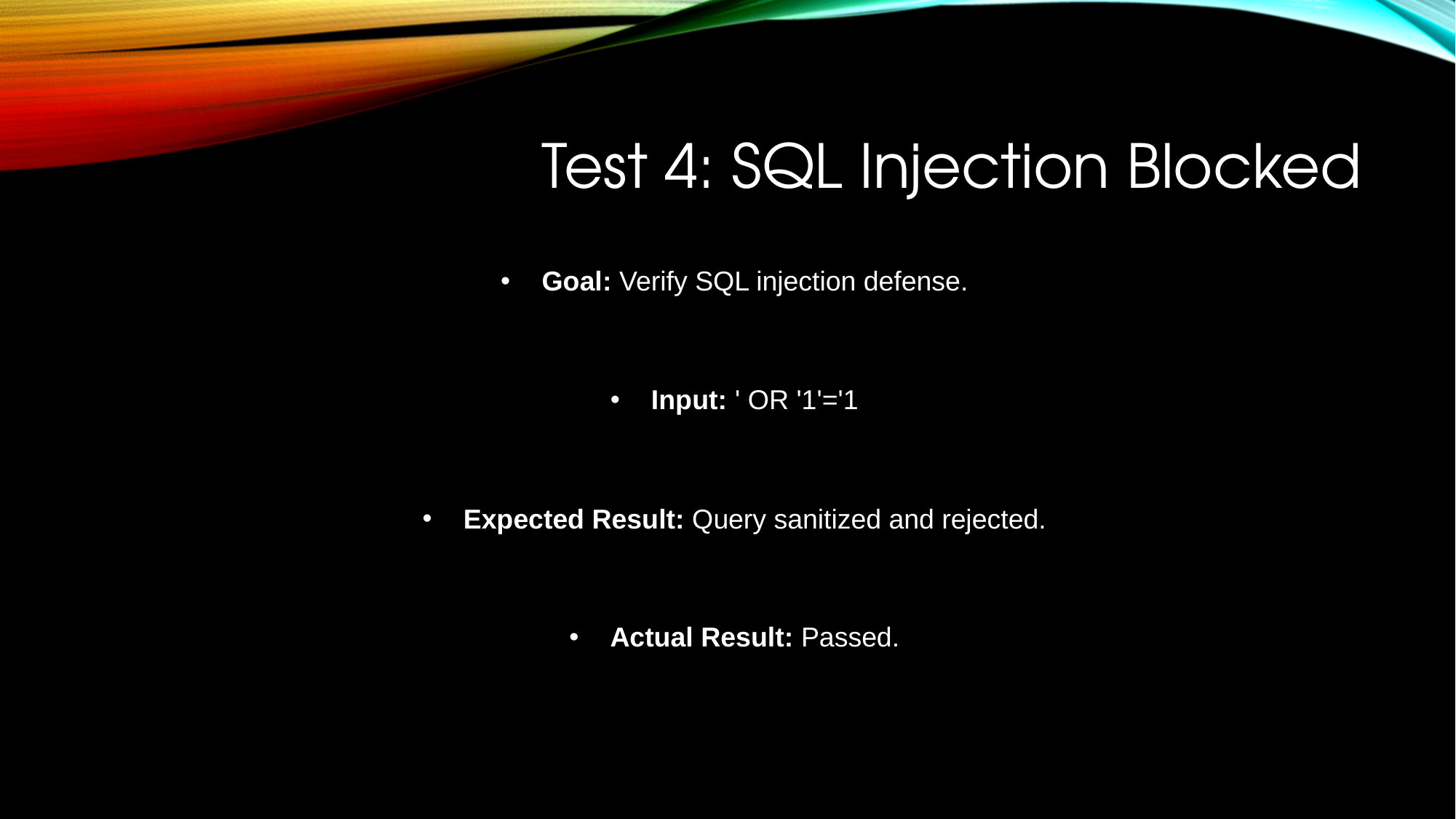

# Test 4: SQL Injection Blocked
Goal: Verify SQL injection defense.

Input: ' OR '1'='1

Expected Result: Query sanitized and rejected.

Actual Result: Passed.